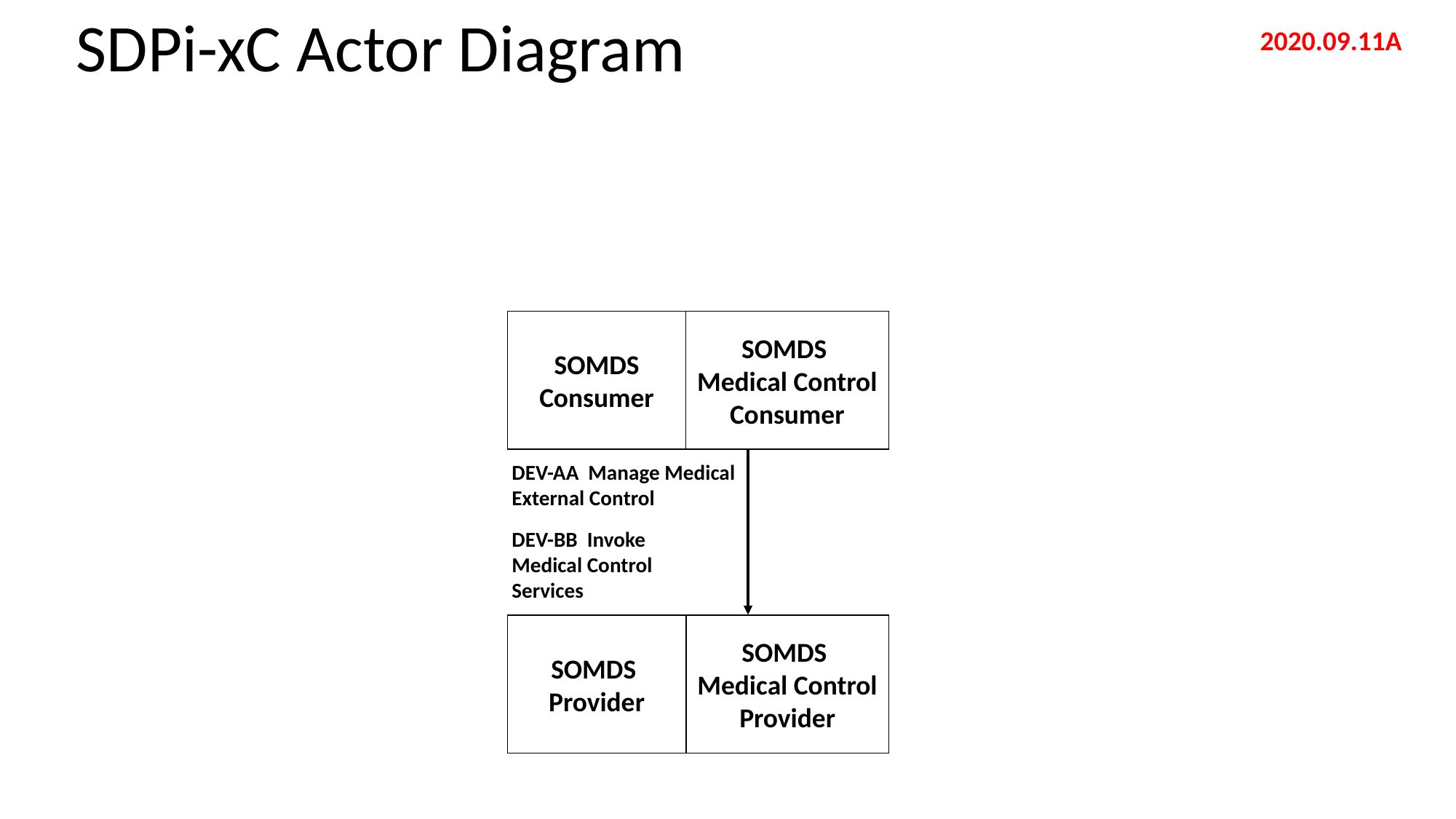

# SDPi-xC Actor Diagram
2020.09.11A
SOMDS Consumer
SOMDS
Medical Control Consumer
DEV-AA  Manage Medical External Control
DEV-BB  Invoke Medical Control Services
SOMDS
Provider
SOMDS
Medical Control Provider